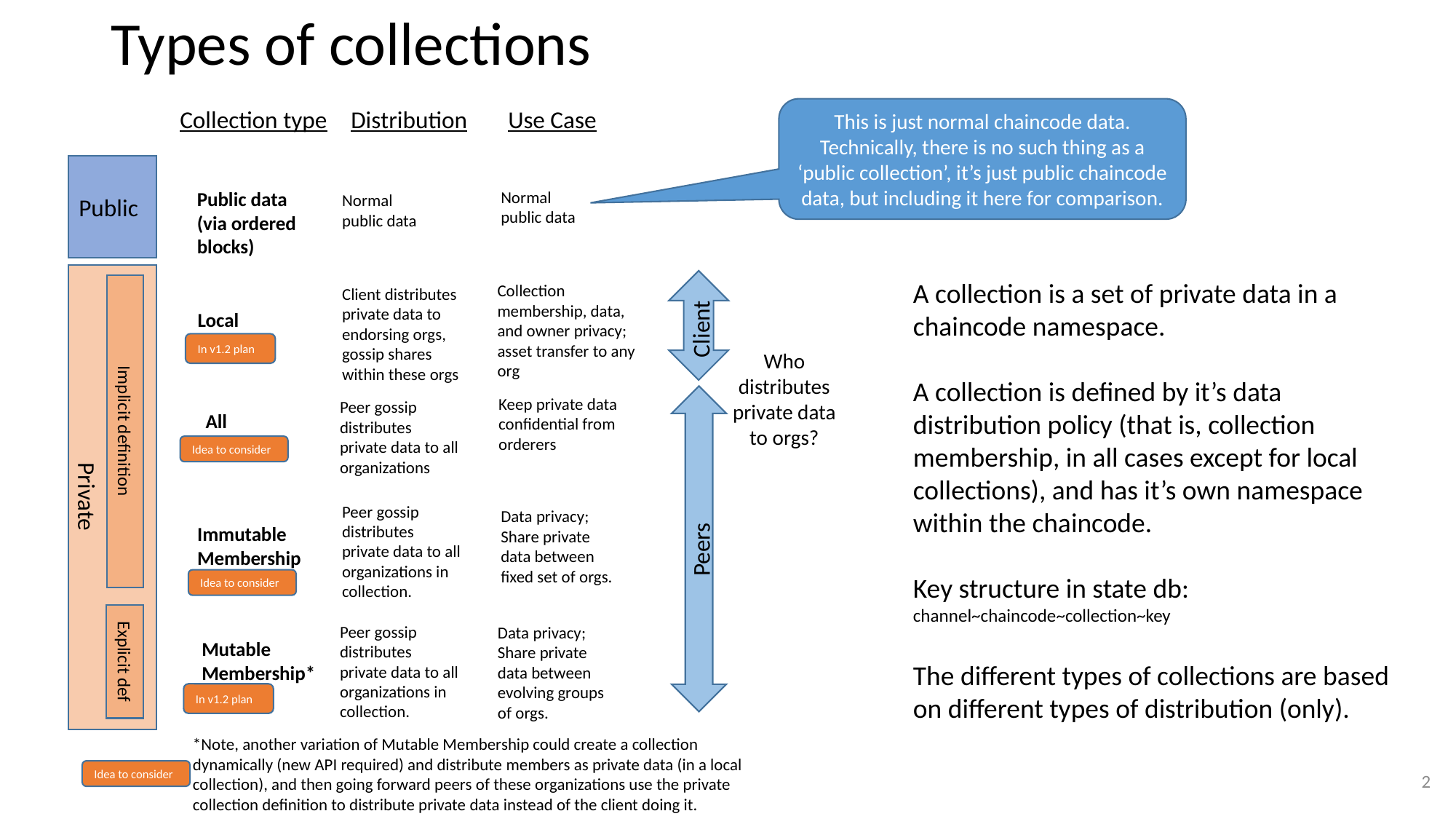

# Types of collections
Collection type
This is just normal chaincode data. Technically, there is no such thing as a ‘public collection’, it’s just public chaincode data, but including it here for comparison.
Distribution
Use Case
Public
Public data
(via ordered
blocks)
Normal public data
Normal public data

A collection is a set of private data in a chaincode namespace.

A collection is defined by it’s data distribution policy (that is, collection membership, in all cases except for local collections), and has it’s own namespace within the chaincode.

Key structure in state db: channel~chaincode~collection~key

The different types of collections are based on different types of distribution (only).
Collection membership, data, and owner privacy;
asset transfer to any org
Client distributes private data to endorsing orgs, gossip shares within these orgs
Local
Client
In v1.2 plan
Who distributes
private data to orgs?

Keep private data confidential from orderers
Peer gossip distributes private data to all organizations
All
Implicit definition
Idea to consider
Private
Peer gossip distributes private data to all organizations in collection.
Data privacy; Share private data between fixed set of orgs.
Immutable
Membership
Peers
Idea to consider
Peer gossip distributes private data to all organizations in collection.
Data privacy; Share private data between evolving groups of orgs.
Mutable
Membership*
Explicit def
In v1.2 plan
*Note, another variation of Mutable Membership could create a collection dynamically (new API required) and distribute members as private data (in a local collection), and then going forward peers of these organizations use the private collection definition to distribute private data instead of the client doing it.
2
Idea to consider